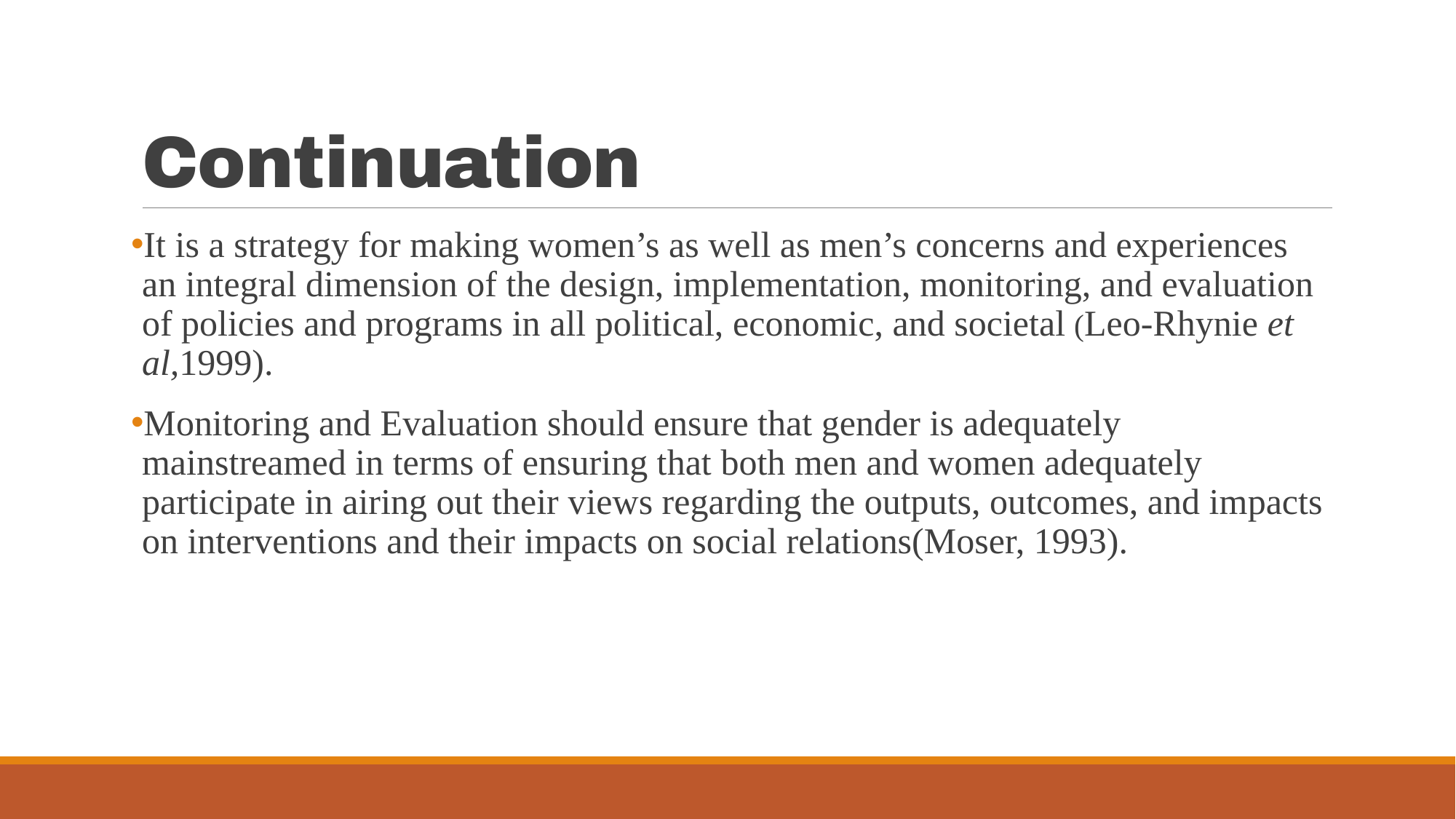

# Continuation
It is a strategy for making women’s as well as men’s concerns and experiences an integral dimension of the design, implementation, monitoring, and evaluation of policies and programs in all political, economic, and societal (Leo-Rhynie et al,1999).
Monitoring and Evaluation should ensure that gender is adequately mainstreamed in terms of ensuring that both men and women adequately participate in airing out their views regarding the outputs, outcomes, and impacts on interventions and their impacts on social relations(Moser, 1993).